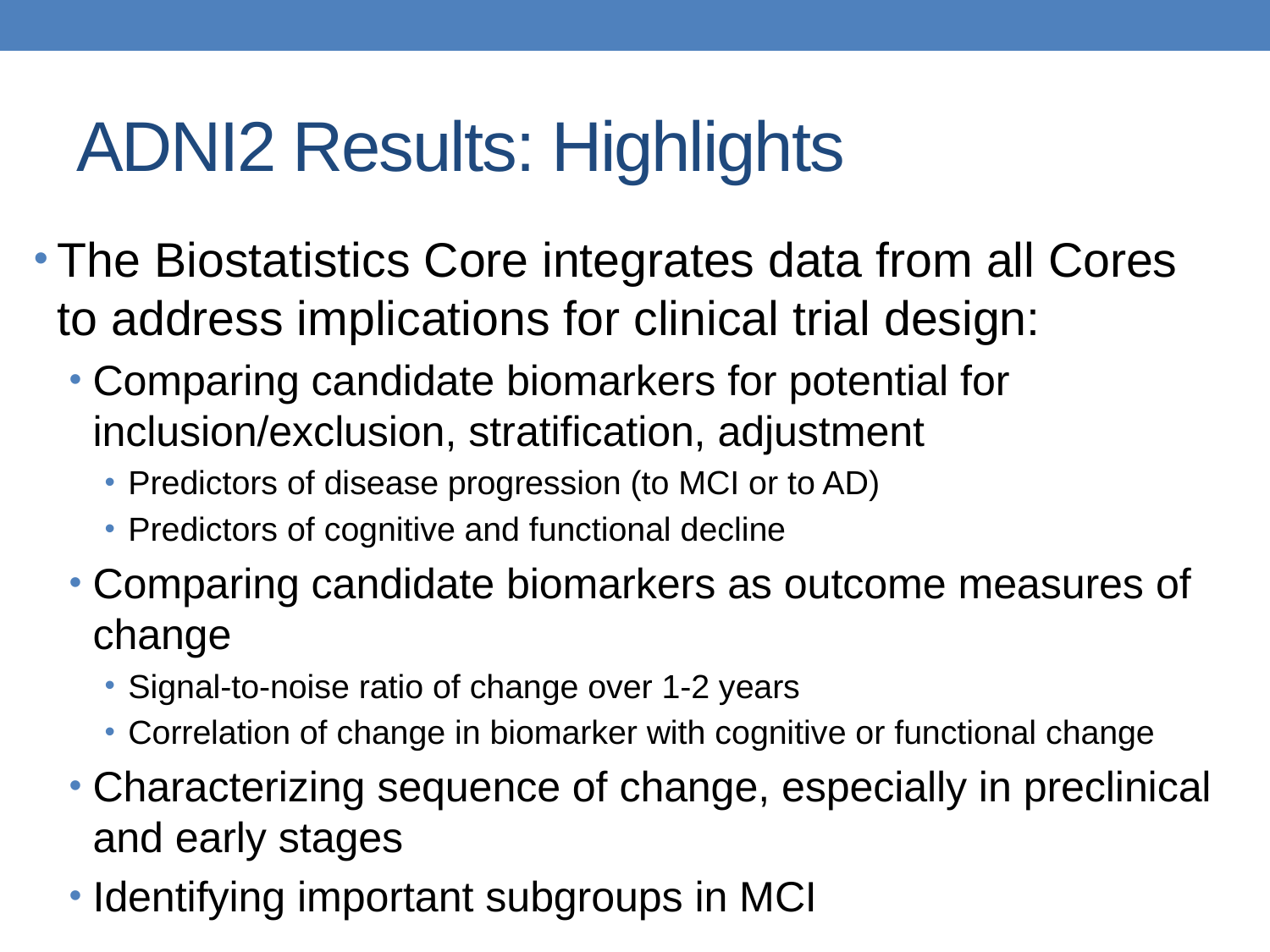

# ADNI2 Results: Highlights
The Biostatistics Core integrates data from all Cores to address implications for clinical trial design:
Comparing candidate biomarkers for potential for inclusion/exclusion, stratification, adjustment
Predictors of disease progression (to MCI or to AD)
Predictors of cognitive and functional decline
Comparing candidate biomarkers as outcome measures of change
Signal-to-noise ratio of change over 1-2 years
Correlation of change in biomarker with cognitive or functional change
Characterizing sequence of change, especially in preclinical and early stages
Identifying important subgroups in MCI